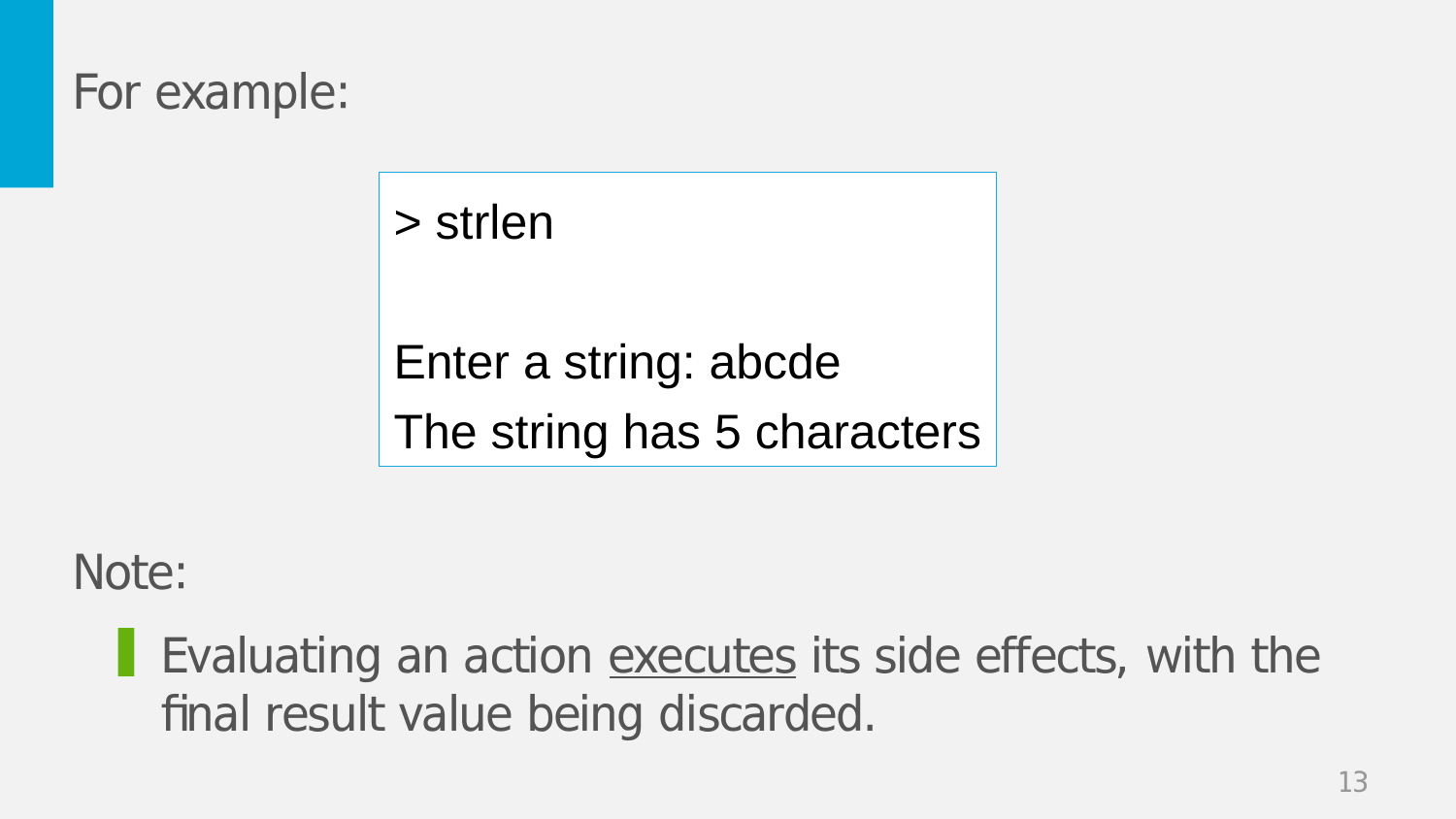

For example:
> strlen

Enter a string: abcde
The string has 5 characters
Note:
Evaluating an action executes its side effects, with the final result value being discarded.
13